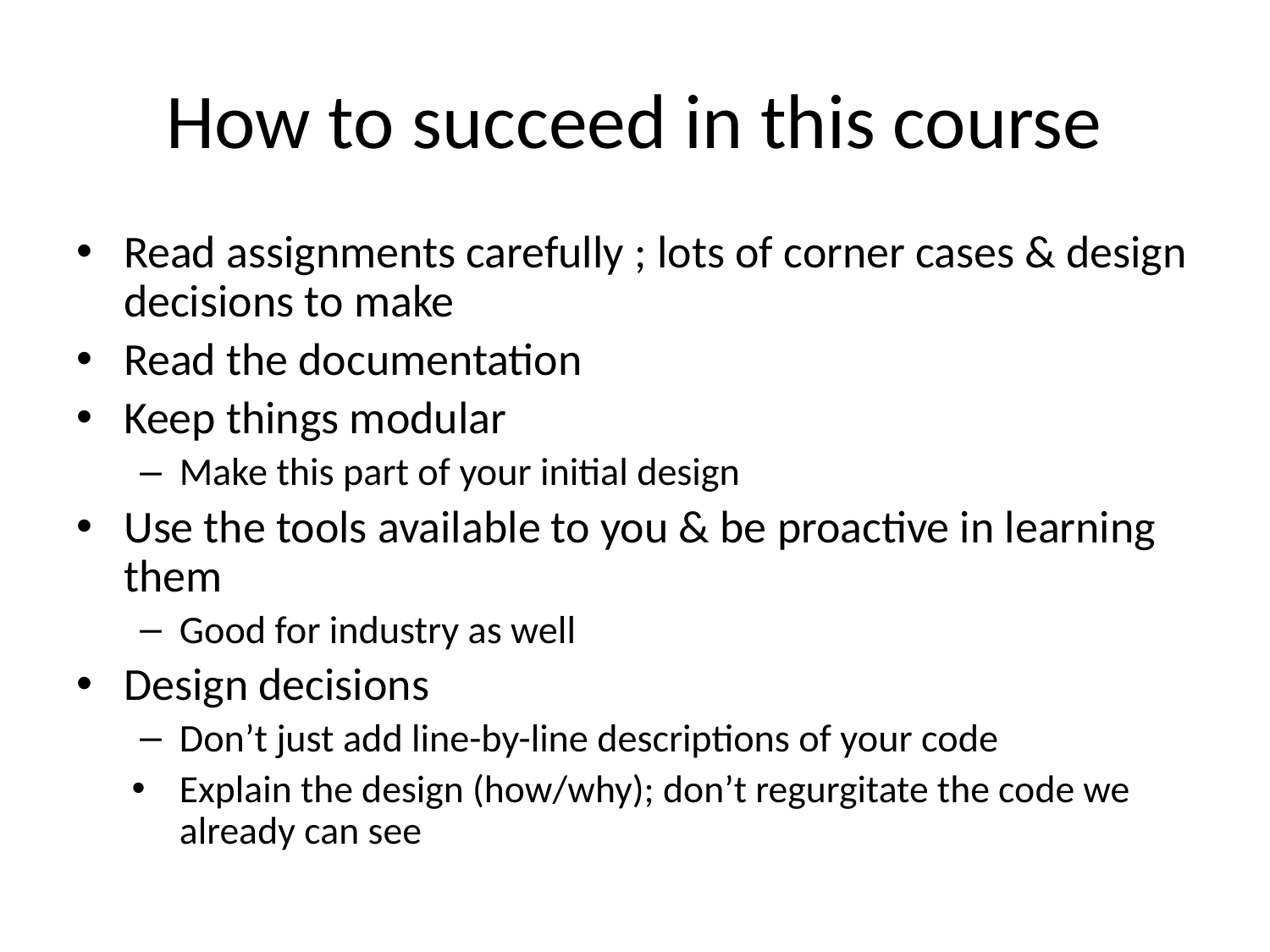

# How to succeed in this course
Read assignments carefully ; lots of corner cases & design decisions to make
Read the documentation
Keep things modular
Make this part of your initial design
Use the tools available to you & be proactive in learning them
Good for industry as well
Design decisions
Don’t just add line-by-line descriptions of your code
Explain the design (how/why); don’t regurgitate the code we already can see